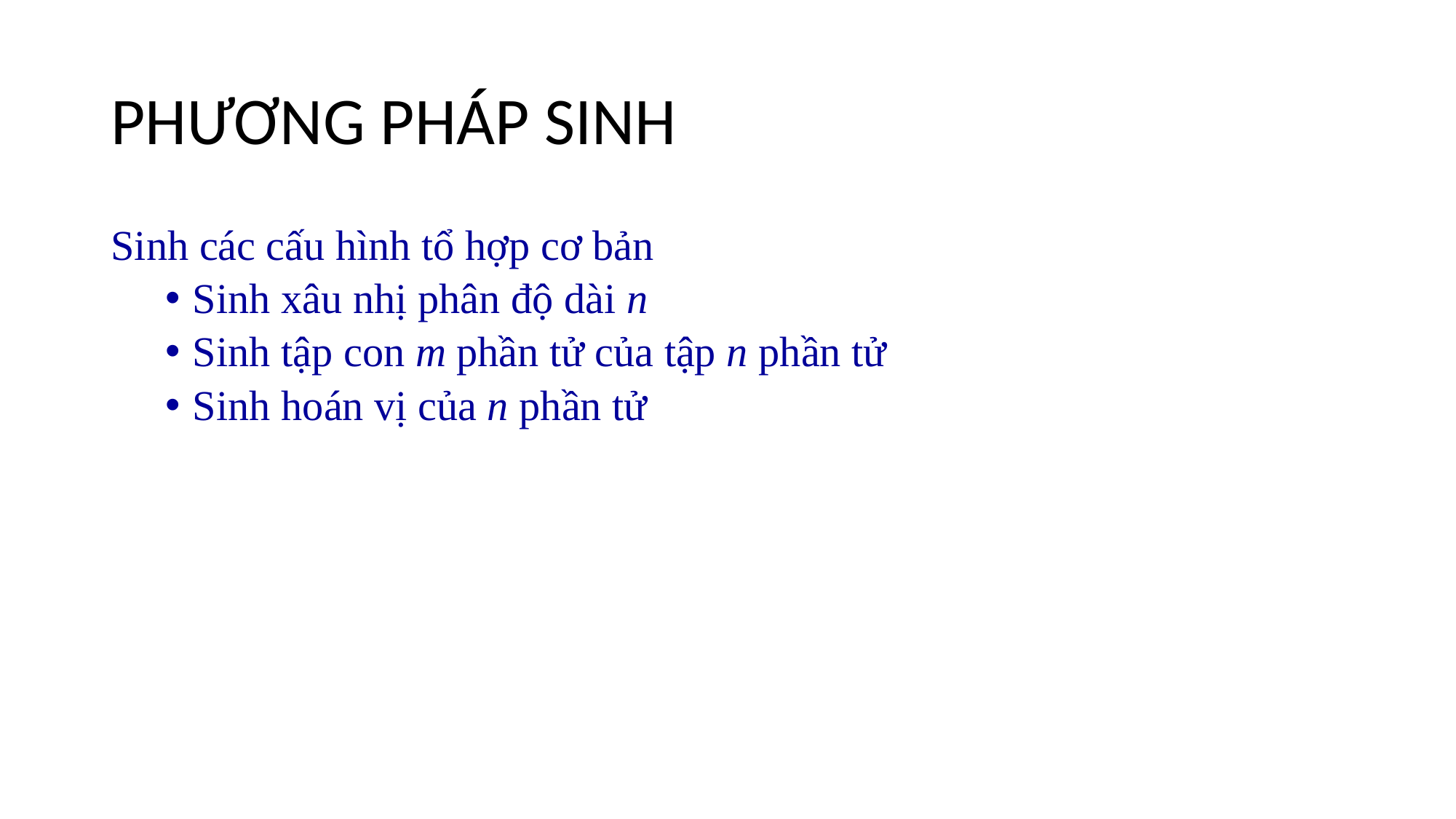

# PHƯƠNG PHÁP SINH
Sinh các cấu hình tổ hợp cơ bản
Sinh xâu nhị phân độ dài n
Sinh tập con m phần tử của tập n phần tử
Sinh hoán vị của n phần tử